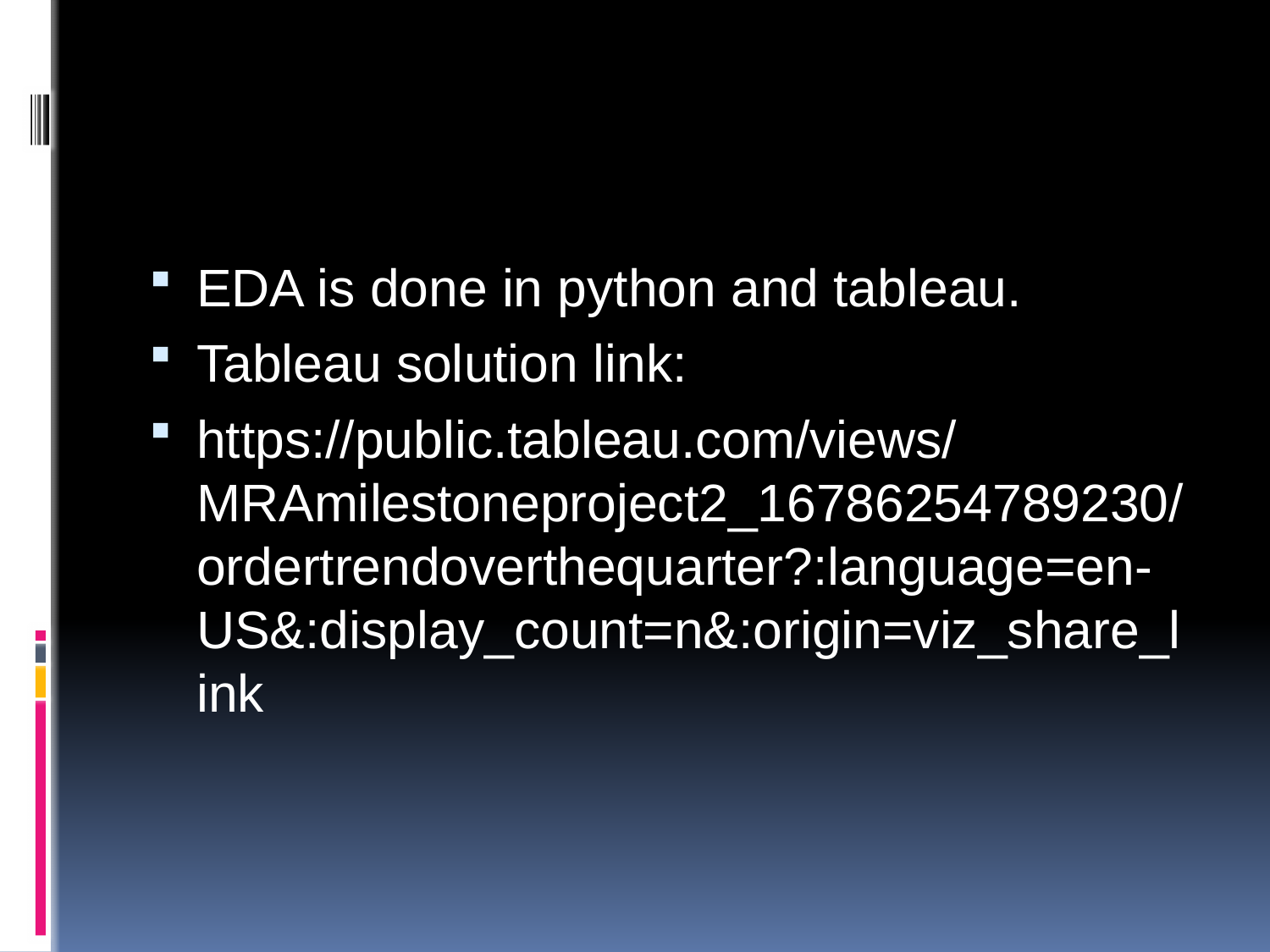

EDA is done in python and tableau.
Tableau solution link:
https://public.tableau.com/views/MRAmilestoneproject2_16786254789230/ordertrendoverthequarter?:language=en-US&:display_count=n&:origin=viz_share_link